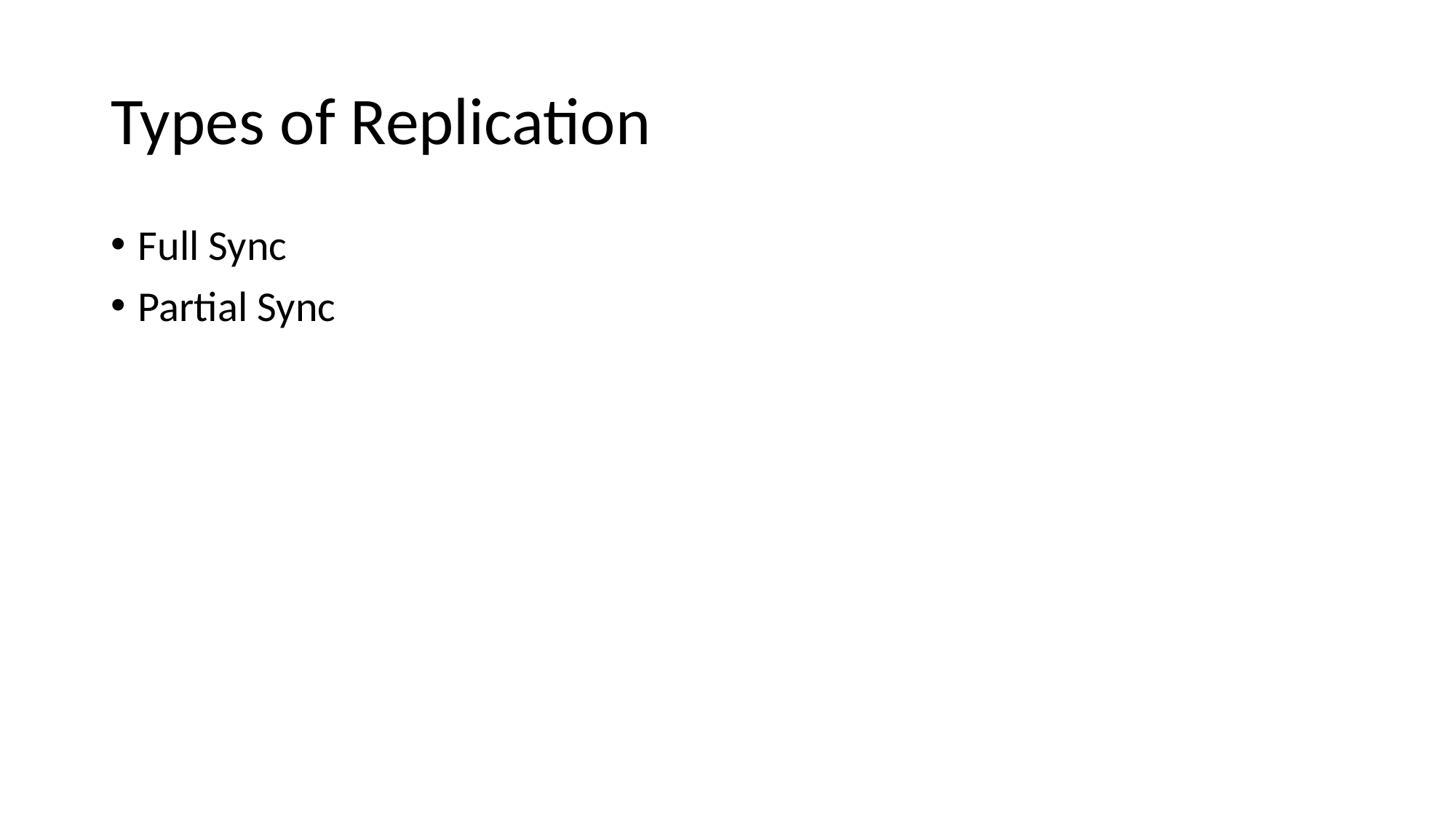

# Types of Replication
Full Sync
Partial Sync